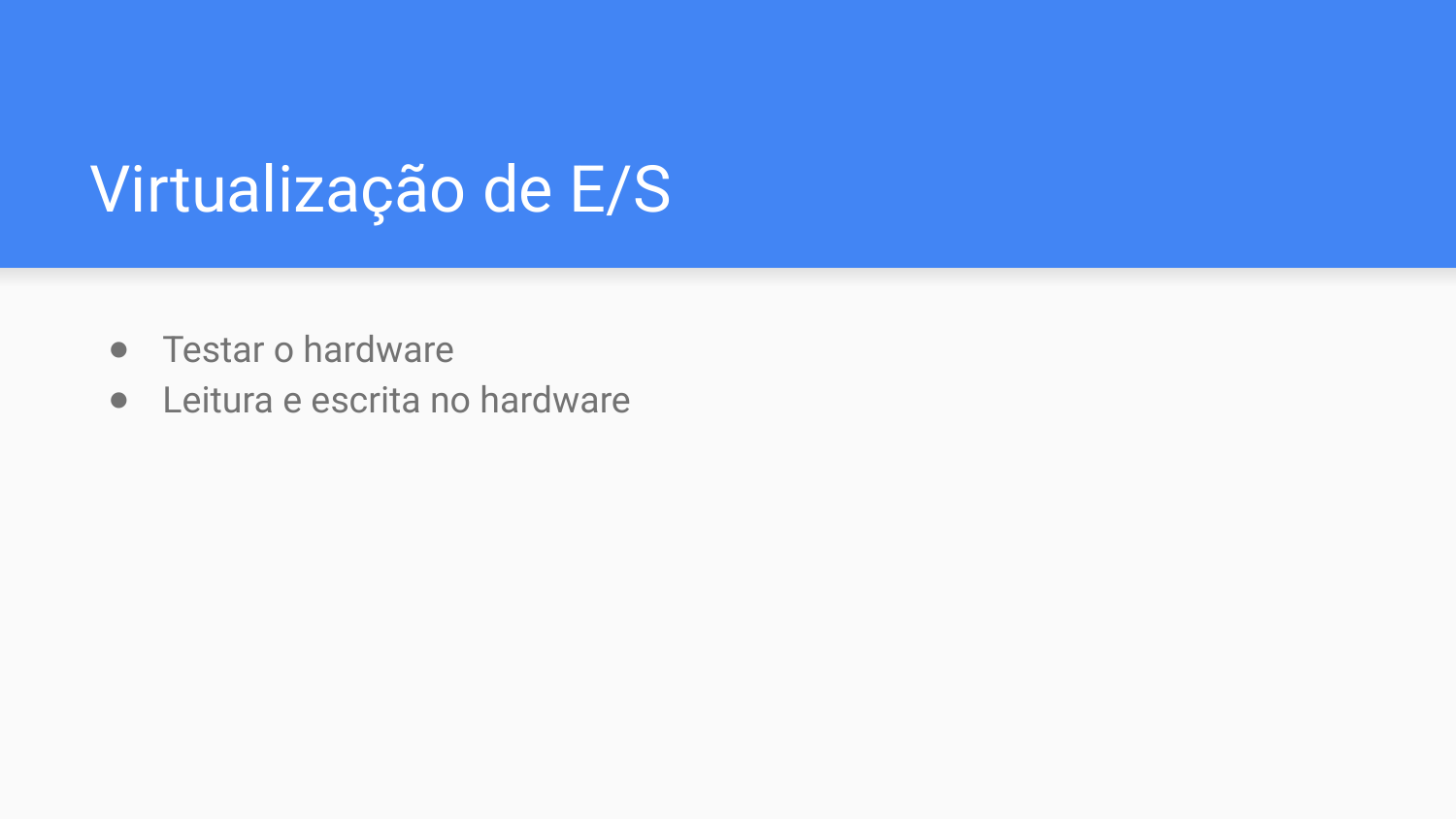

# Virtualização de E/S
Testar o hardware
Leitura e escrita no hardware